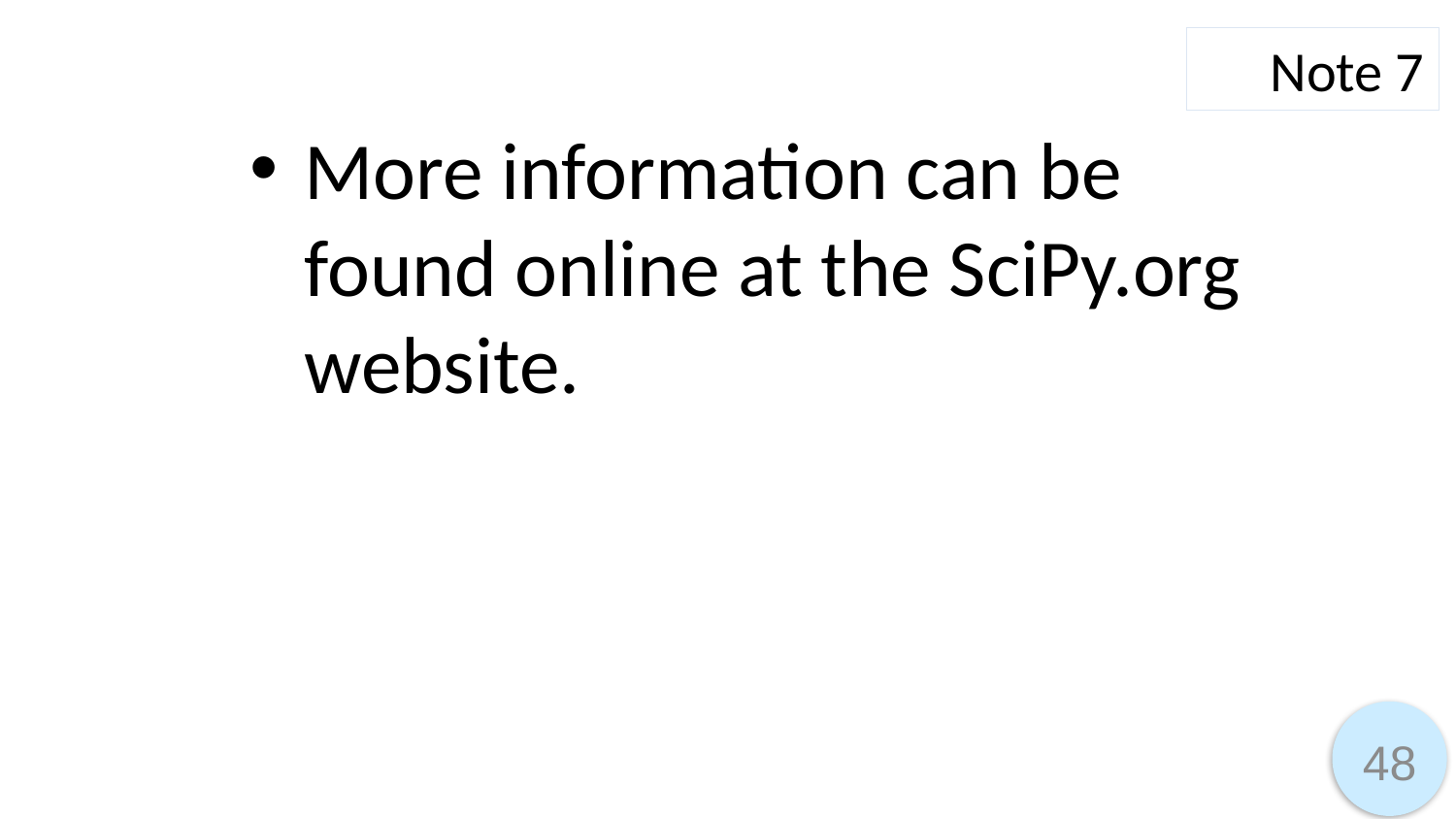

Note 7
More information can be found online at the SciPy.org website.
48